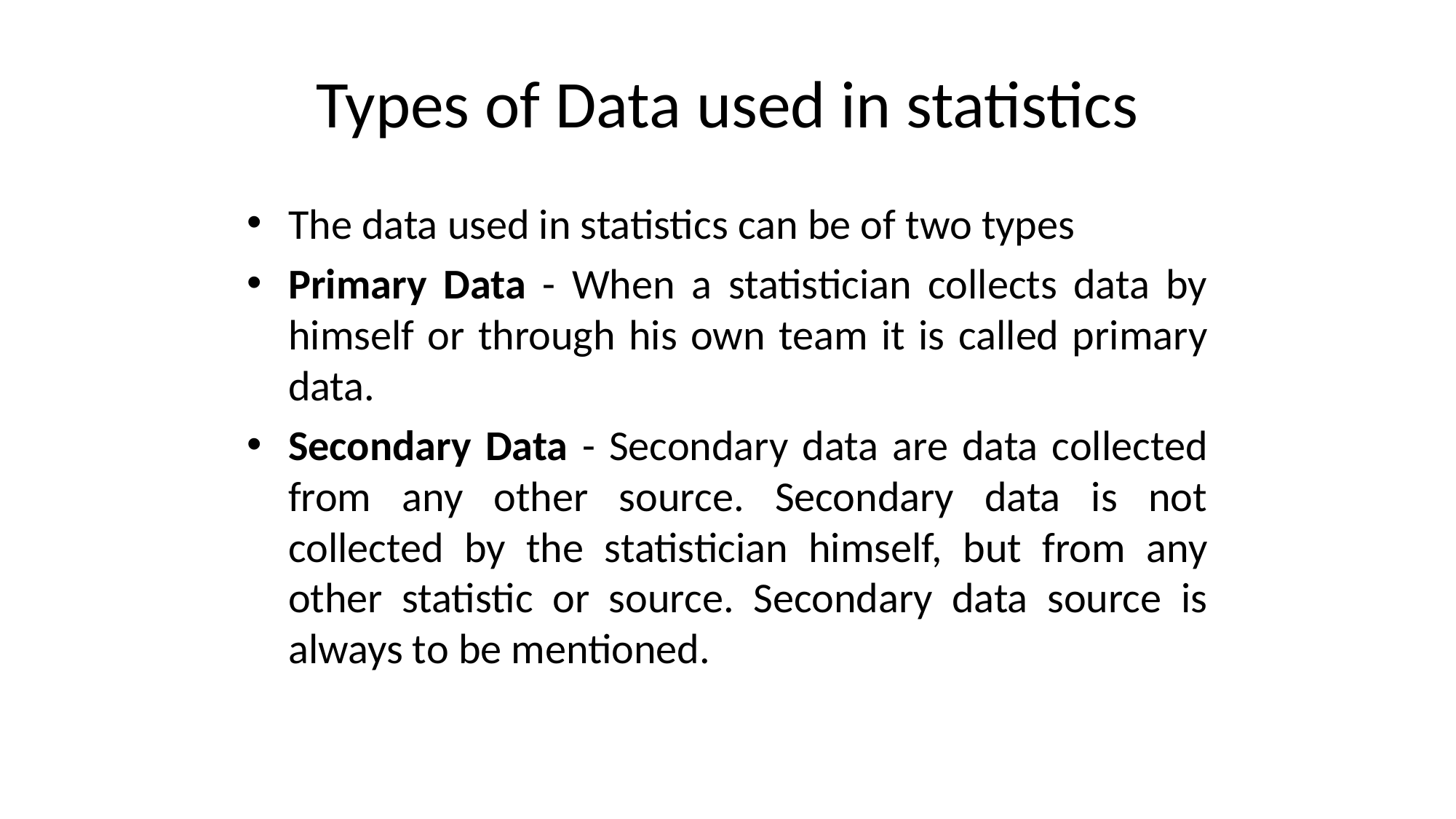

# Types of Data used in statistics
The data used in statistics can be of two types
Primary Data - When a statistician collects data by himself or through his own team it is called primary data.
Secondary Data - Secondary data are data collected from any other source. Secondary data is not collected by the statistician himself, but from any other statistic or source. Secondary data source is always to be mentioned.